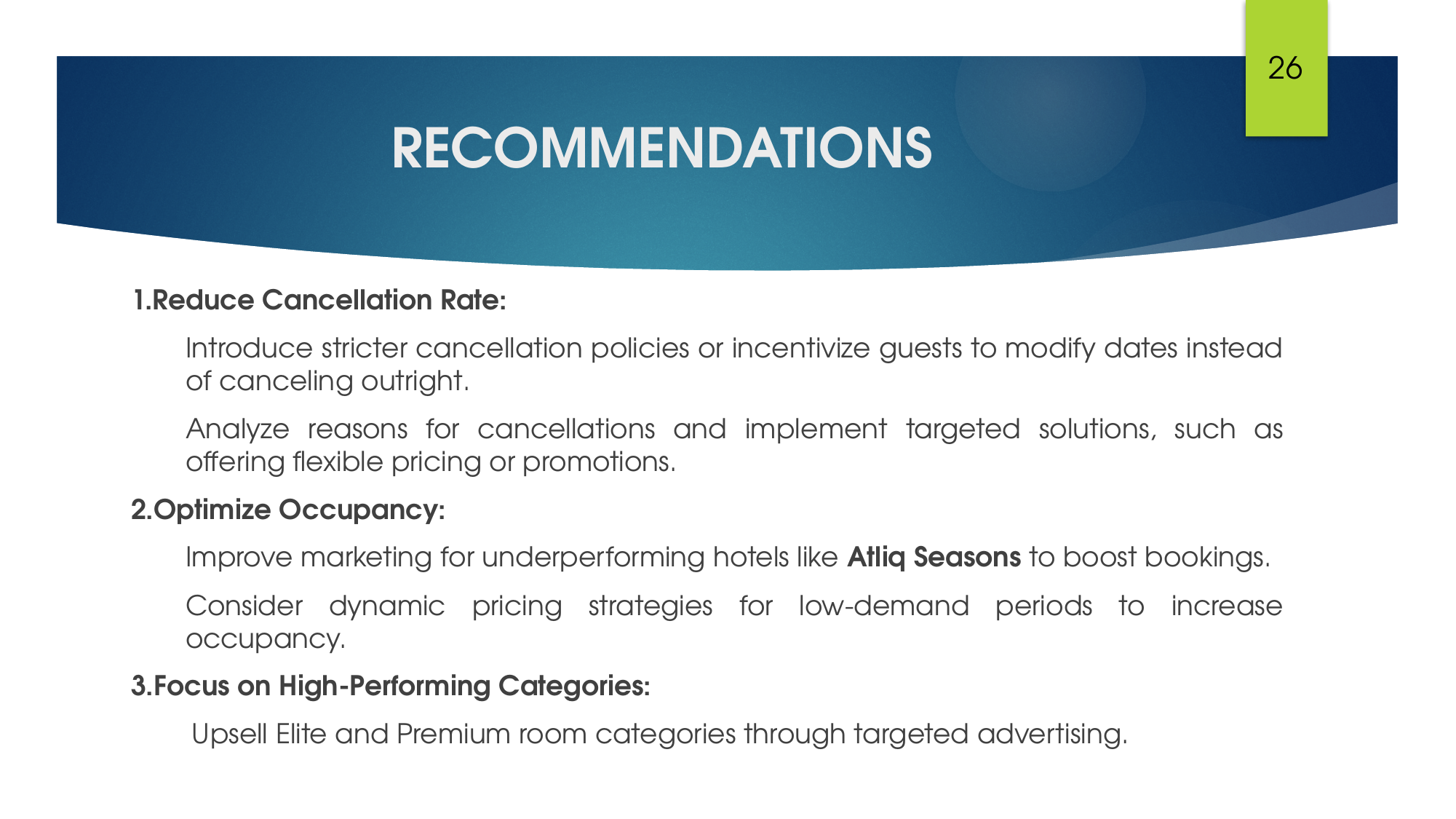

26
# RECOMMENDATIONS
1.Reduce Cancellation Rate:
Introduce stricter cancellation policies or incentivize guests to modify dates instead of canceling outright.
Analyze reasons for cancellations and implement targeted solutions, such as offering flexible pricing or promotions.
2.Optimize Occupancy:
Improve marketing for underperforming hotels like Atliq Seasons to boost bookings.
Consider dynamic pricing strategies for low-demand periods to increase occupancy.
3.Focus on High-Performing Categories:
        Upsell Elite and Premium room categories through targeted advertising.